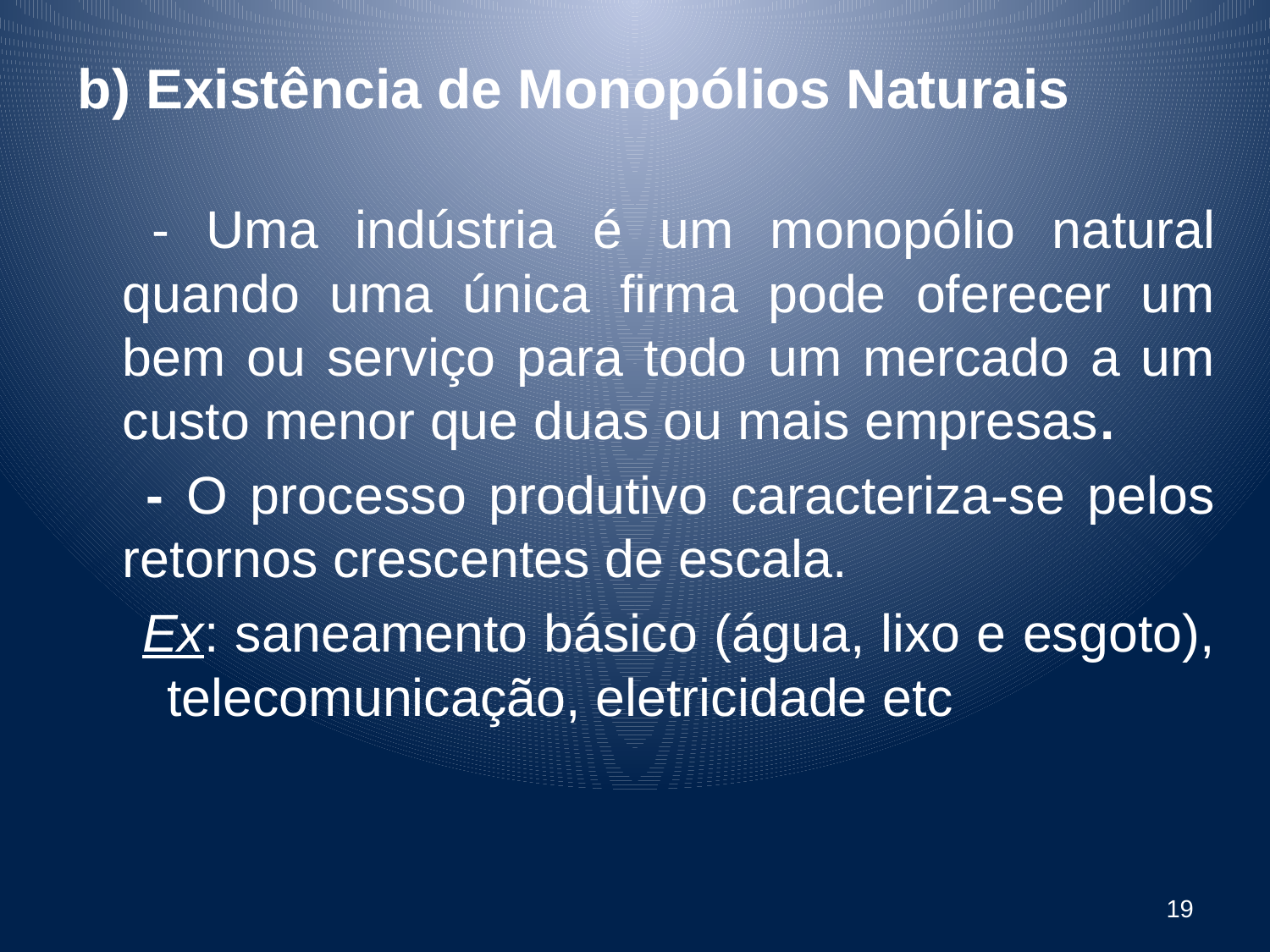

b) Existência de Monopólios Naturais

  - Uma indústria é um monopólio natural quando uma única firma pode oferecer um bem ou serviço para todo um mercado a um custo menor que duas ou mais empresas.
   - O processo produtivo caracteriza-se pelos retornos crescentes de escala.
    Ex: saneamento básico (água, lixo e esgoto),    telecomunicação, eletricidade etc
19